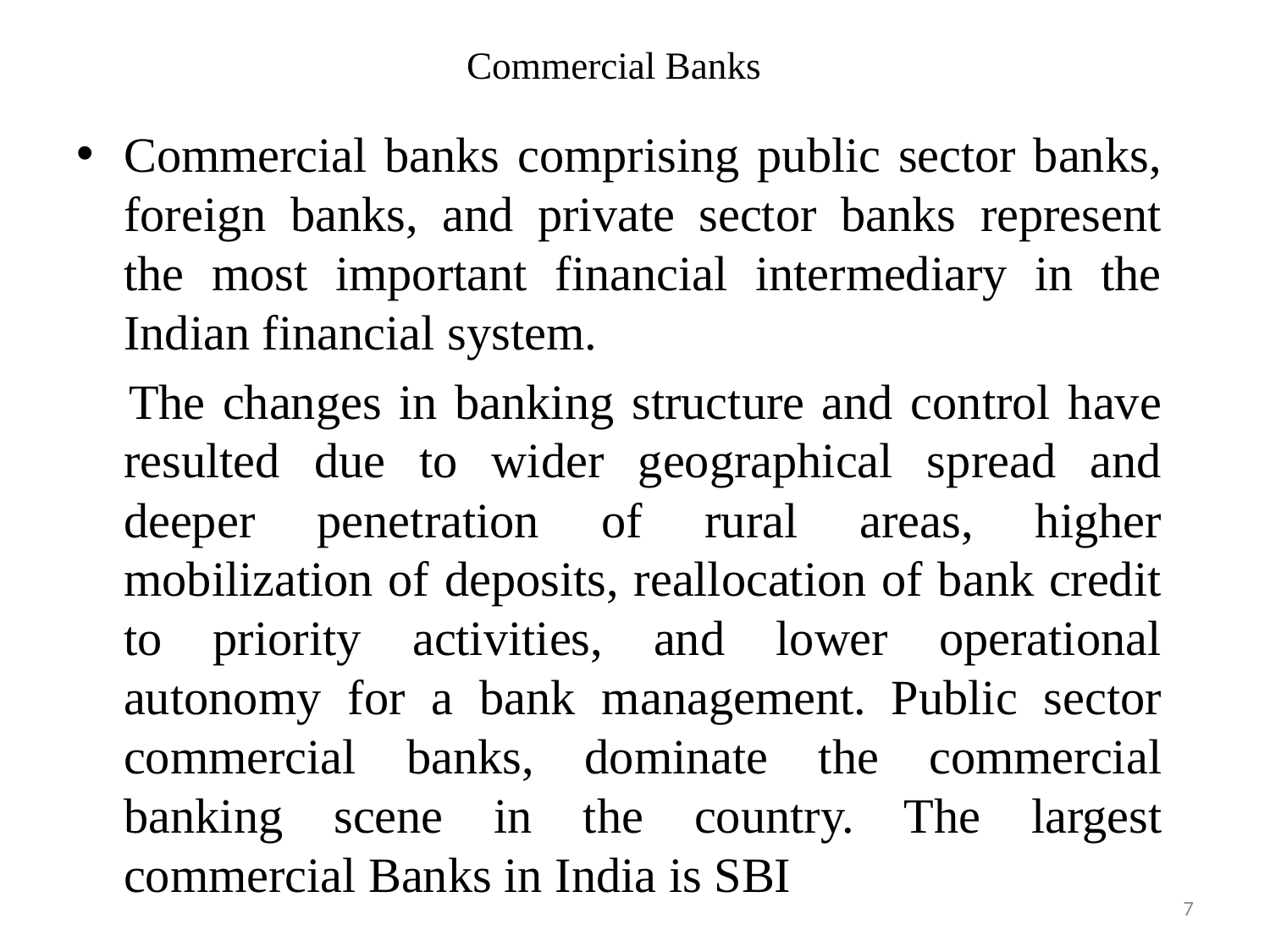

# Commercial Banks
Commercial banks comprising public sector banks, foreign banks, and private sector banks represent the most important financial intermediary in the Indian financial system.
   The changes in banking structure and control have resulted due to wider geographical spread and deeper penetration of rural areas, higher mobilization of deposits, reallocation of bank credit to priority activities, and lower operational autonomy for a bank management. Public sector commercial banks, dominate the commercial banking scene in the country. The largest commercial Banks in India is SBI
7